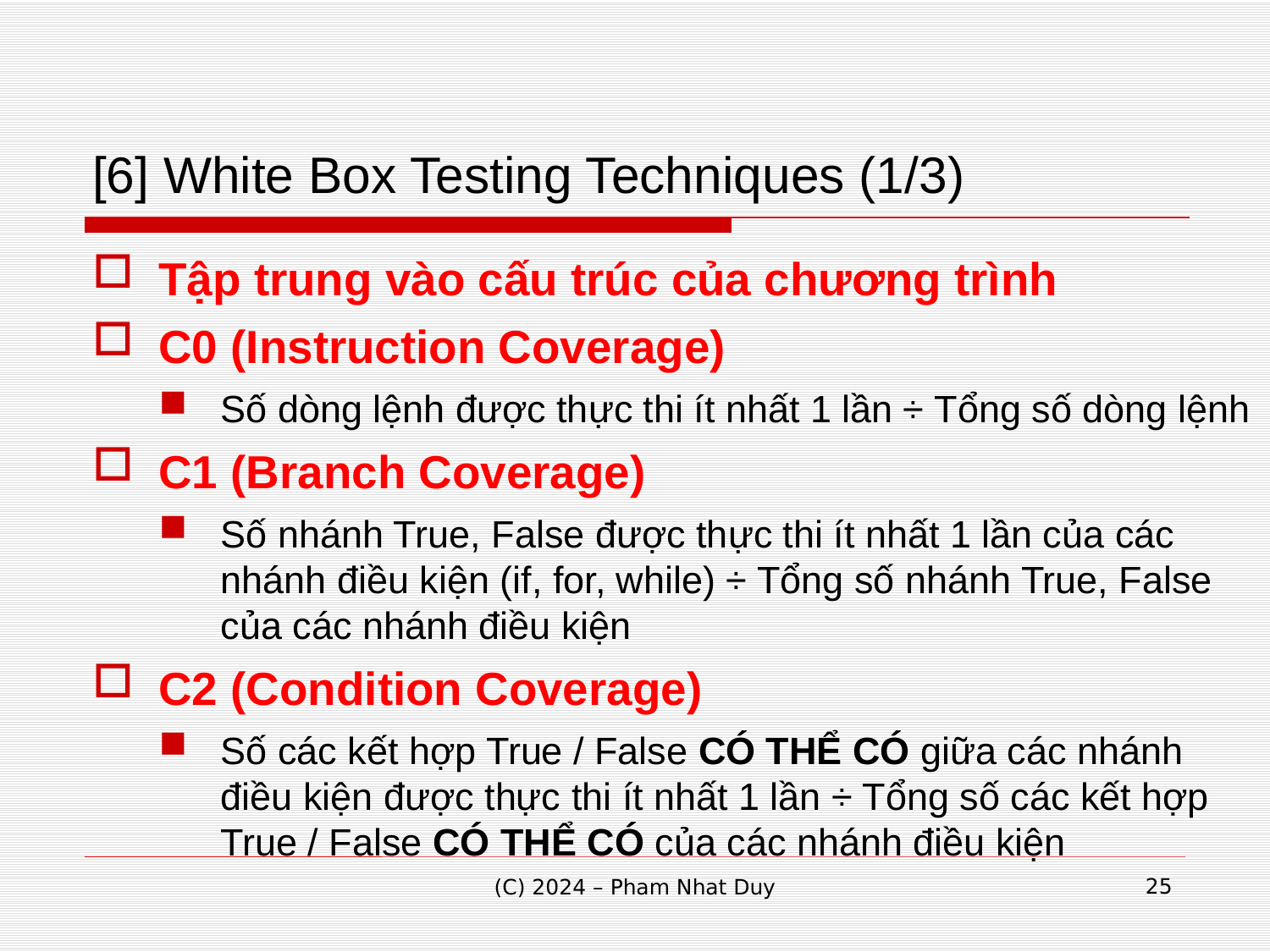

# [6] White Box Testing Techniques (1/3)
Tập trung vào cấu trúc của chương trình
C0 (Instruction Coverage)
Số dòng lệnh được thực thi ít nhất 1 lần ÷ Tổng số dòng lệnh
C1 (Branch Coverage)
Số nhánh True, False được thực thi ít nhất 1 lần của các nhánh điều kiện (if, for, while) ÷ Tổng số nhánh True, False của các nhánh điều kiện
C2 (Condition Coverage)
Số các kết hợp True / False CÓ THỂ CÓ giữa các nhánh điều kiện được thực thi ít nhất 1 lần ÷ Tổng số các kết hợp True / False CÓ THỂ CÓ của các nhánh điều kiện
25
(C) 2024 – Pham Nhat Duy